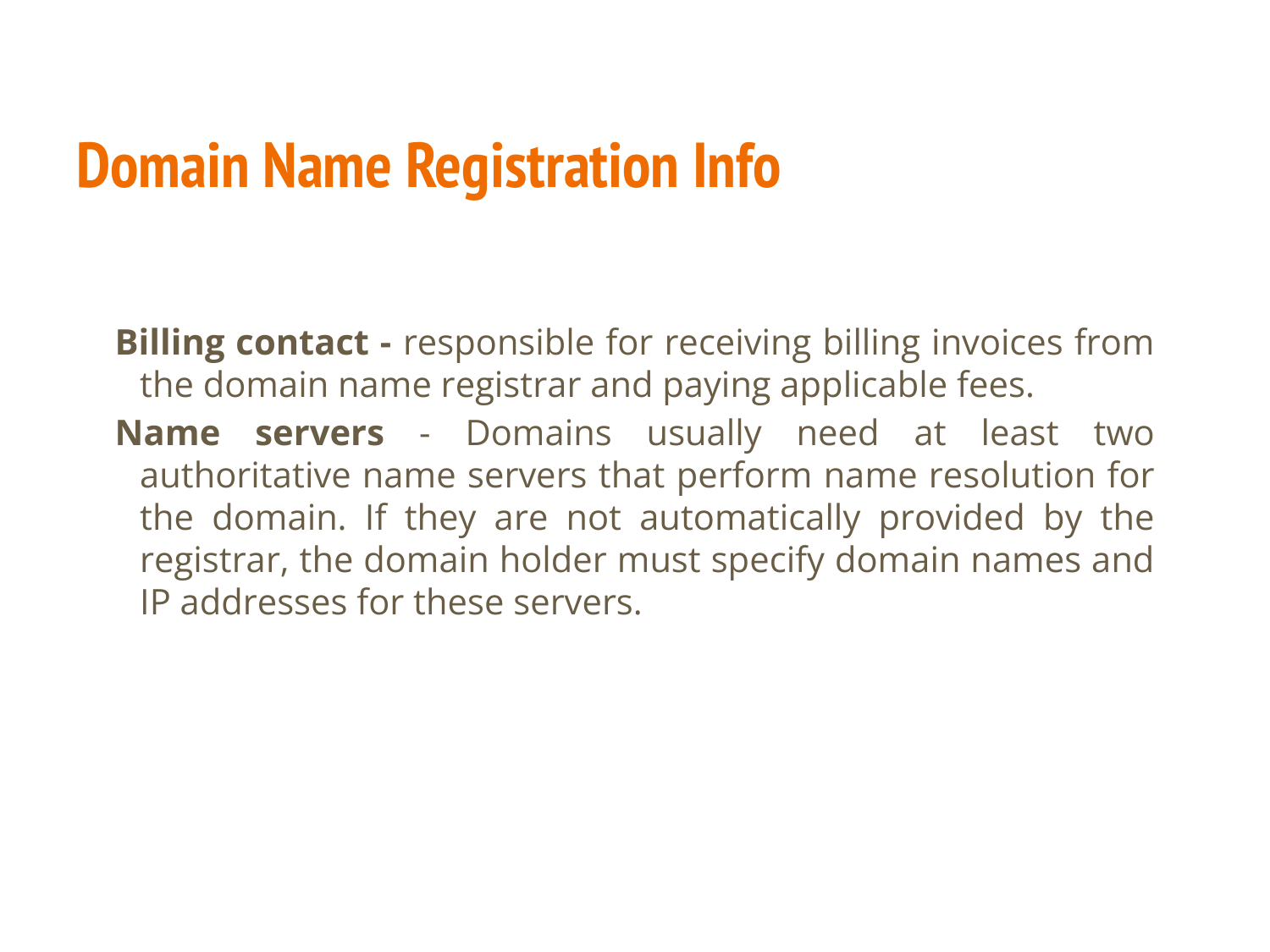

12
# Domain Name Registration Info
Billing contact - responsible for receiving billing invoices from the domain name registrar and paying applicable fees.
Name servers - Domains usually need at least two authoritative name servers that perform name resolution for the domain. If they are not automatically provided by the registrar, the domain holder must specify domain names and IP addresses for these servers.